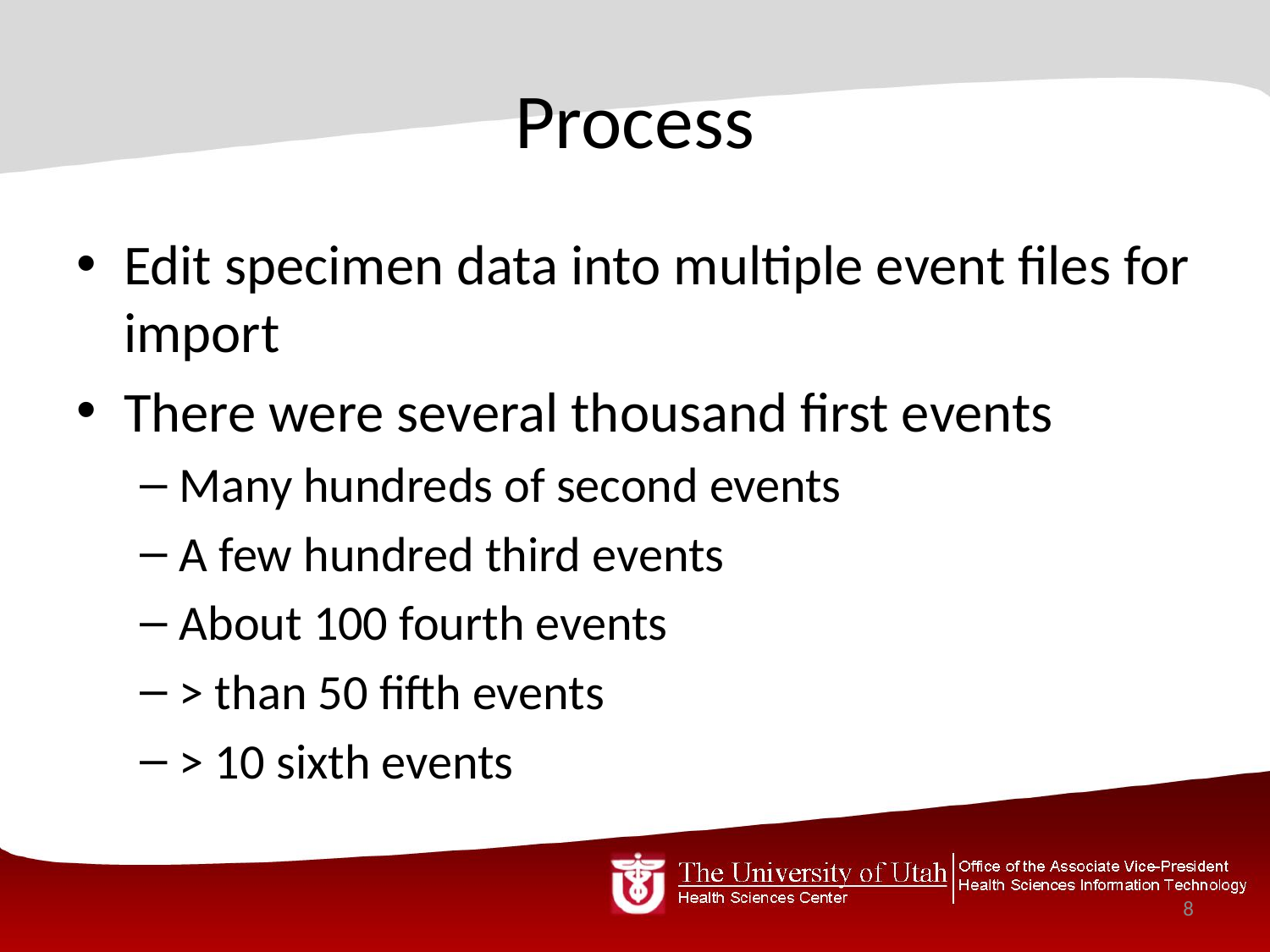

# Process
Edit specimen data into multiple event files for import
There were several thousand first events
Many hundreds of second events
A few hundred third events
About 100 fourth events
> than 50 fifth events
> 10 sixth events

8